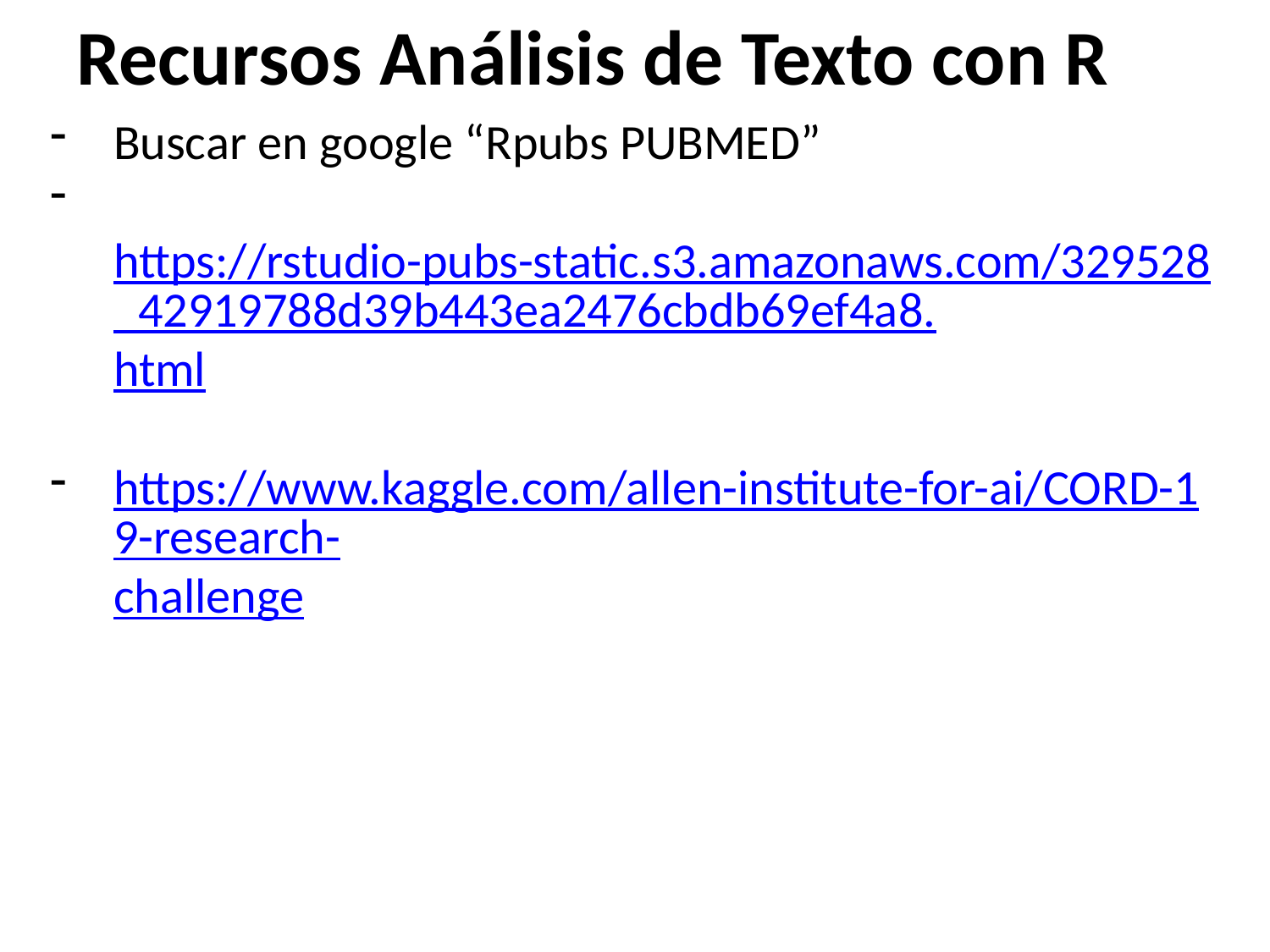

# Recursos Análisis de Texto con R
Buscar en google “Rpubs PUBMED”
 https://rstudio-pubs-static.s3.amazonaws.com/329528_42919788d39b443ea2476cbdb69ef4a8.html

https://www.kaggle.com/allen-institute-for-ai/CORD-19-research-challenge